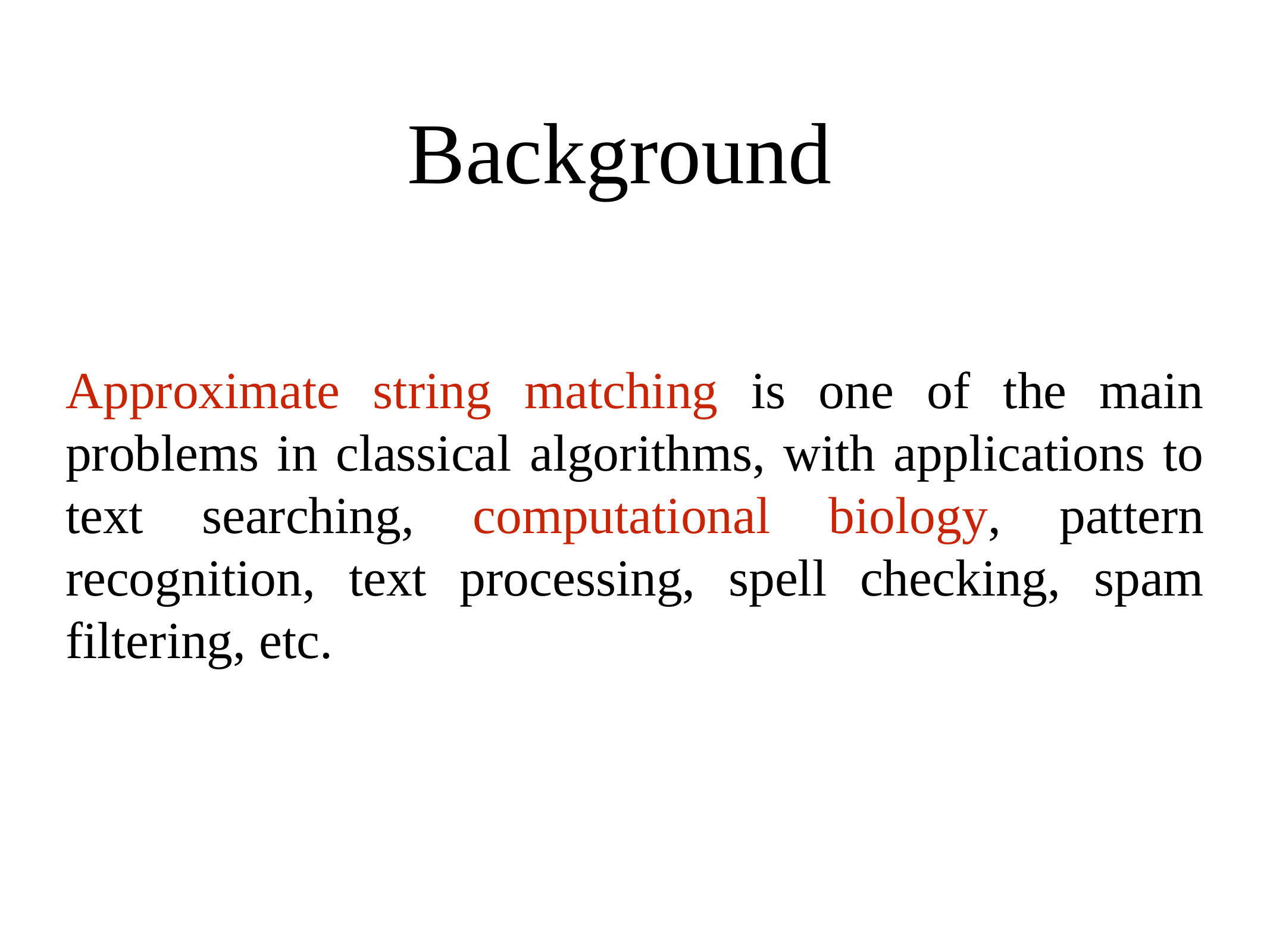

# Background
Approximate string matching is one of the main problems in classical algorithms, with applications to text searching, computational biology, pattern recognition, text processing, spell checking, spam filtering, etc.